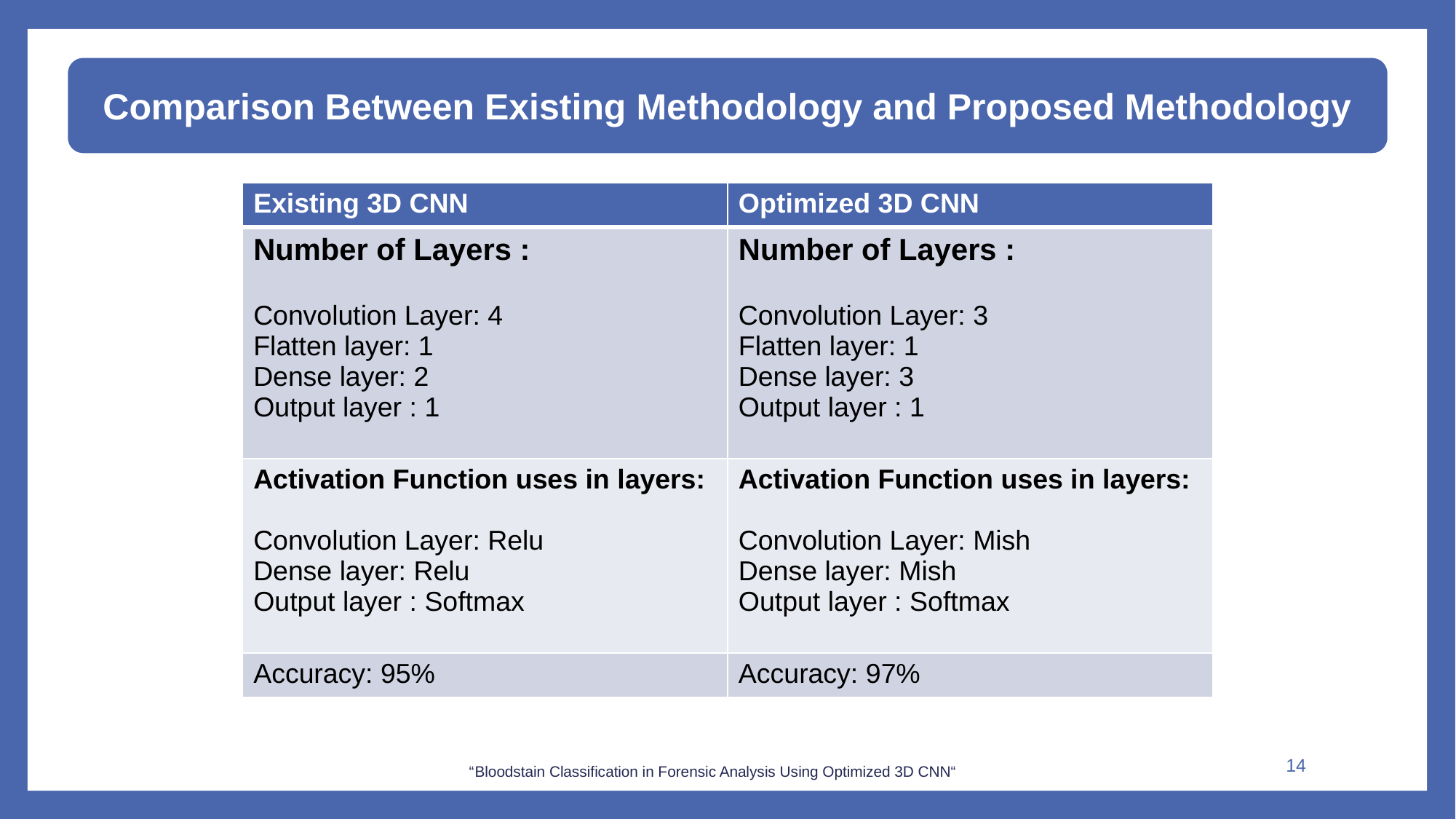

Comparison Between Existing Methodology and Proposed Methodology
| Existing 3D CNN | Optimized 3D CNN |
| --- | --- |
| Number of Layers : Convolution Layer: 4 Flatten layer: 1 Dense layer: 2 Output layer : 1 | Number of Layers : Convolution Layer: 3 Flatten layer: 1 Dense layer: 3 Output layer : 1 |
| Activation Function uses in layers: Convolution Layer: Relu Dense layer: Relu Output layer : Softmax | Activation Function uses in layers: Convolution Layer: Mish Dense layer: Mish Output layer : Softmax |
| Accuracy: 95% | Accuracy: 97% |

14
                                                                                                     “Bloodstain Classification in Forensic Analysis Using Optimized 3D CNN“